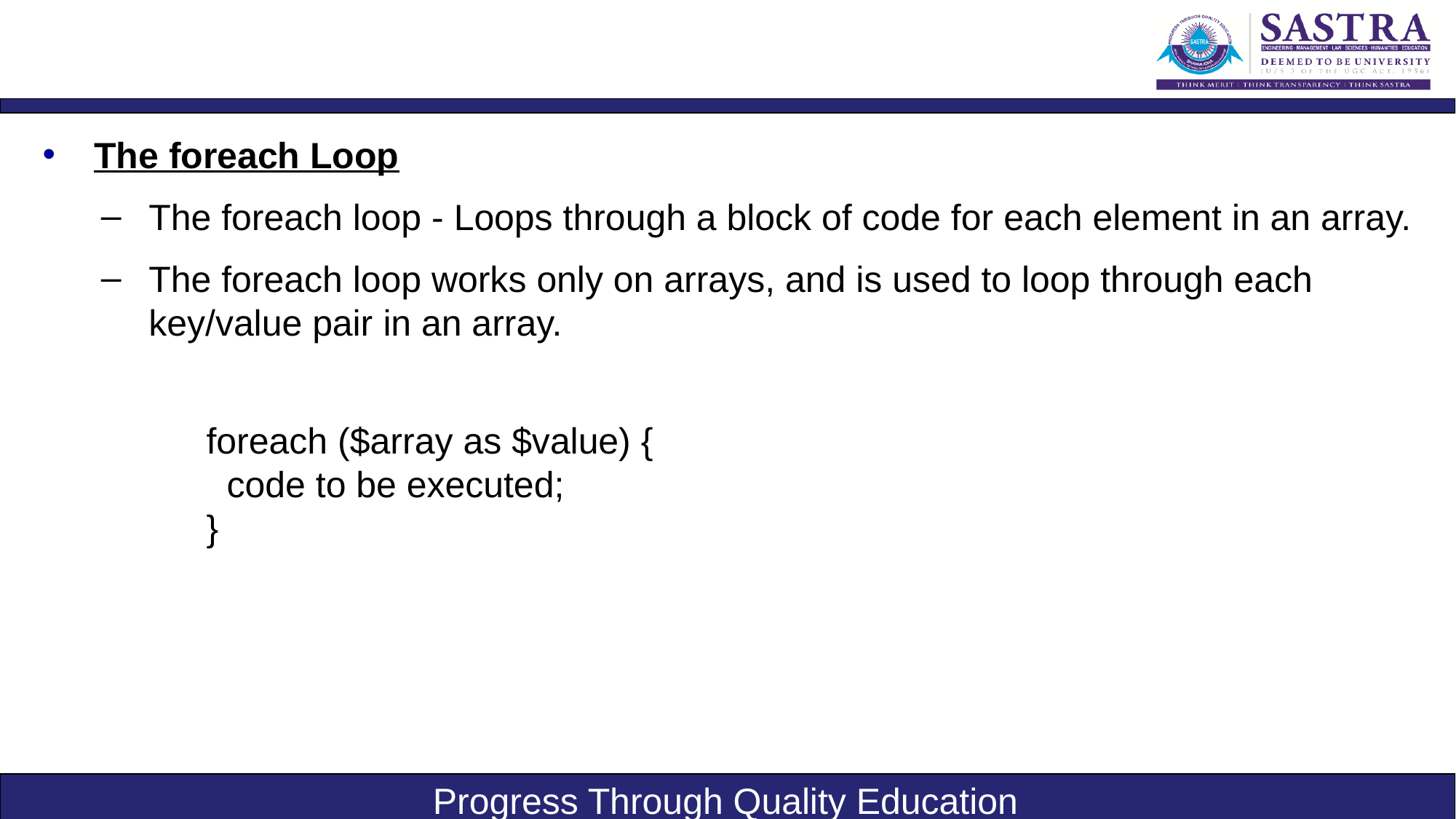

#
The foreach Loop
The foreach loop - Loops through a block of code for each element in an array.
The foreach loop works only on arrays, and is used to loop through each key/value pair in an array.

foreach ($array as $value) {
  code to be executed;
}